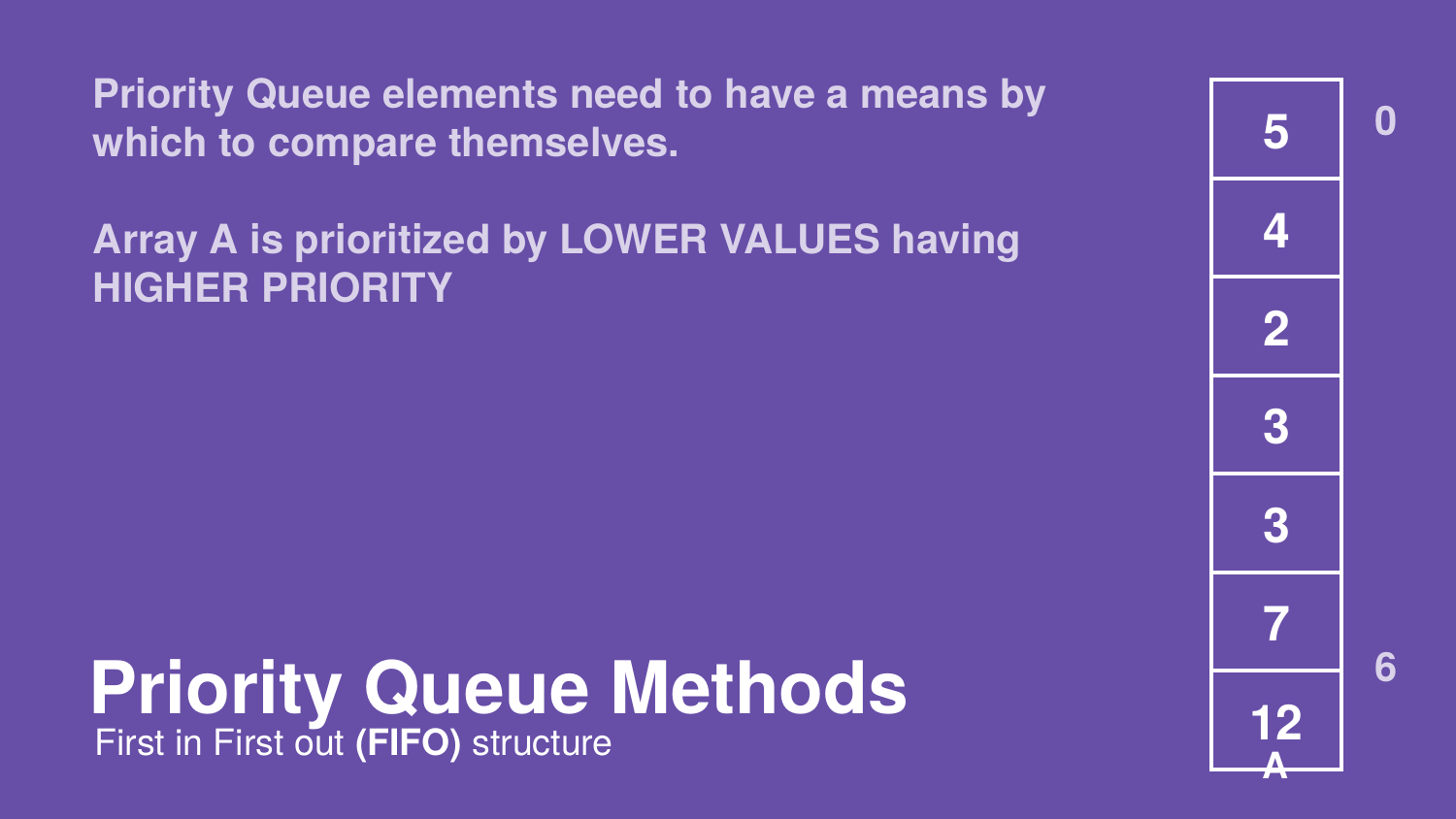

Priority Queue elements need to have a means by which to compare themselves.

Array A is prioritized by LOWER VALUES having HIGHER PRIORITY
| 5 |
| --- |
| 4 |
| 2 |
| 3 |
| 3 |
| 7 |
| 12 |
0
Priority Queue Methods

6
First in First out (FIFO) structure
A